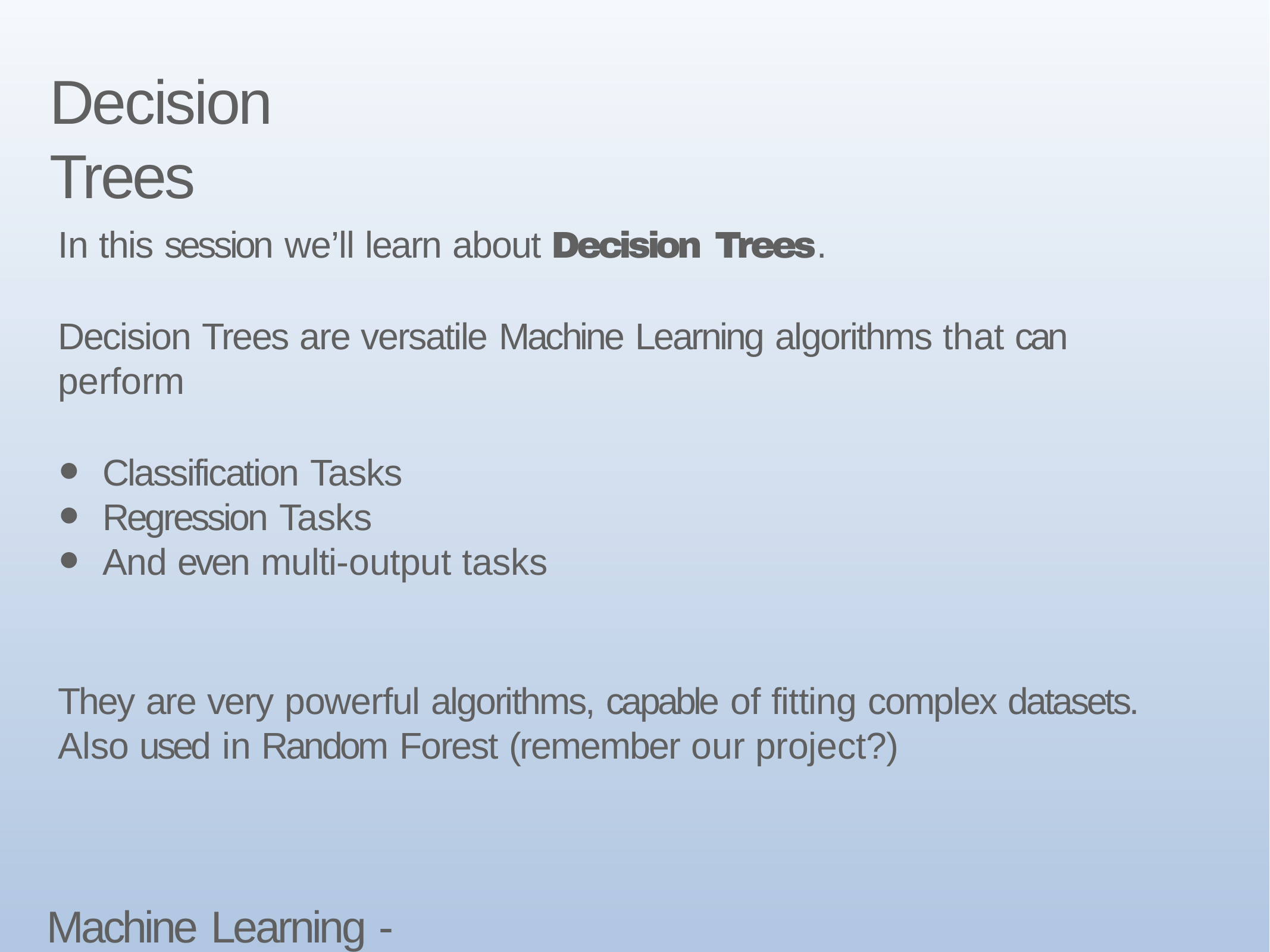

# Decision Trees
In this session we’ll learn about Decision Trees.

Decision Trees are versatile Machine Learning algorithms that can perform

Classification Tasks
Regression Tasks
And even multi-output tasks

They are very powerful algorithms, capable of fitting complex datasets. Also used in Random Forest (remember our project?)
Machine Learning - Classfication